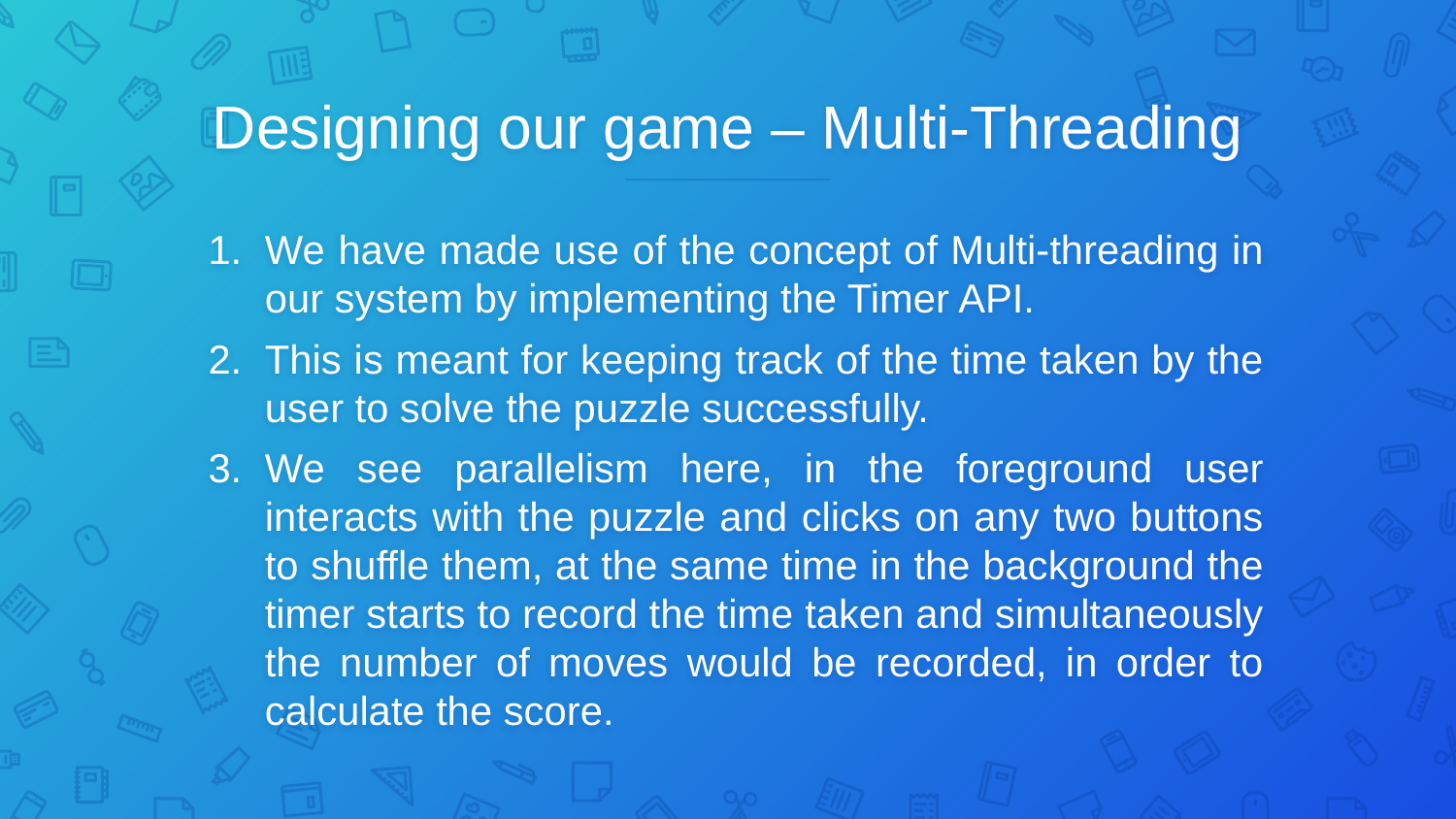

# Designing our game – Multi-Threading
We have made use of the concept of Multi-threading in our system by implementing the Timer API.
This is meant for keeping track of the time taken by the user to solve the puzzle successfully.
We see parallelism here, in the foreground user interacts with the puzzle and clicks on any two buttons to shuffle them, at the same time in the background the timer starts to record the time taken and simultaneously the number of moves would be recorded, in order to calculate the score.